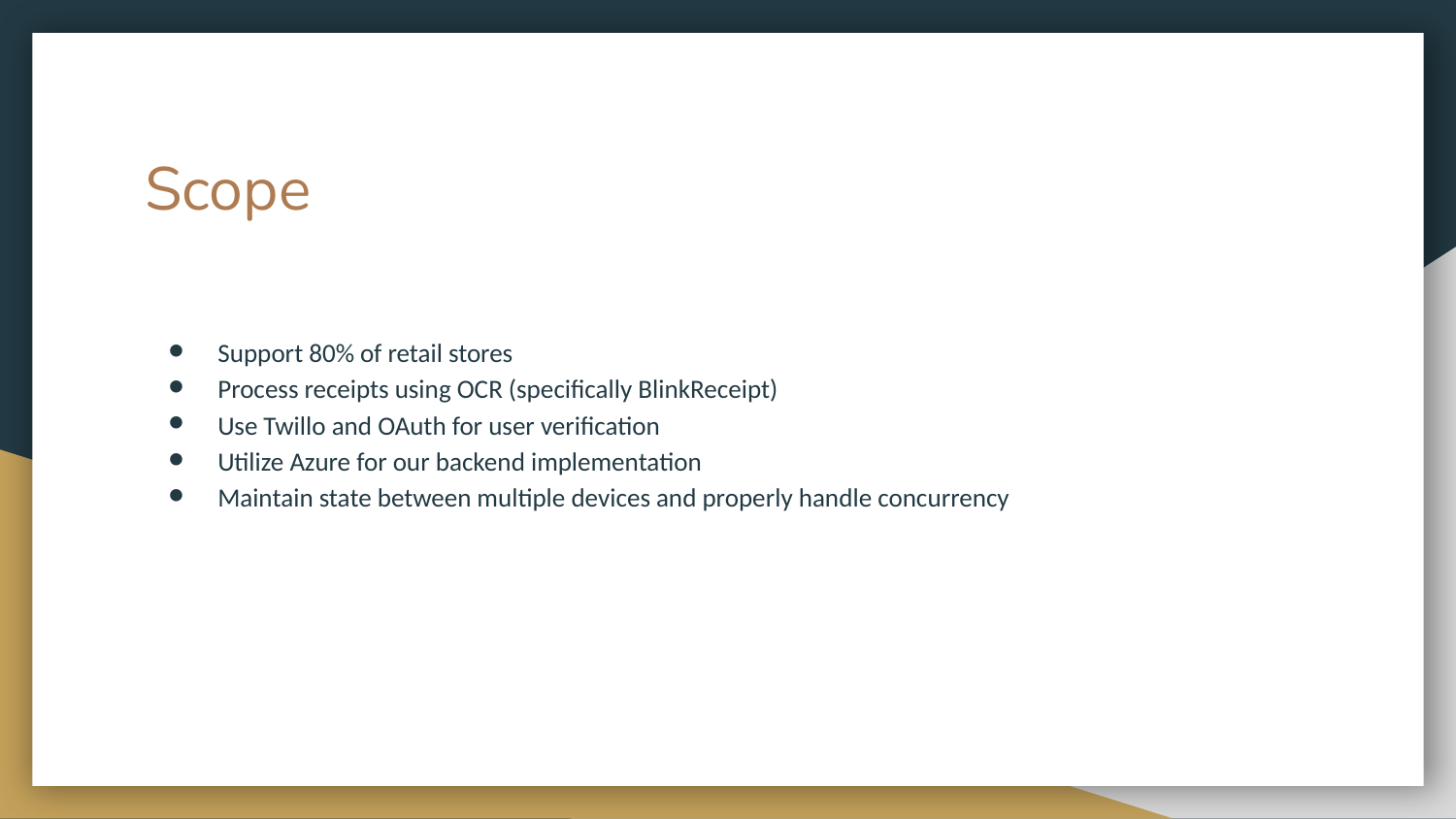

# Scope
Support 80% of retail stores
Process receipts using OCR (specifically BlinkReceipt)
Use Twillo and OAuth for user verification
Utilize Azure for our backend implementation
Maintain state between multiple devices and properly handle concurrency